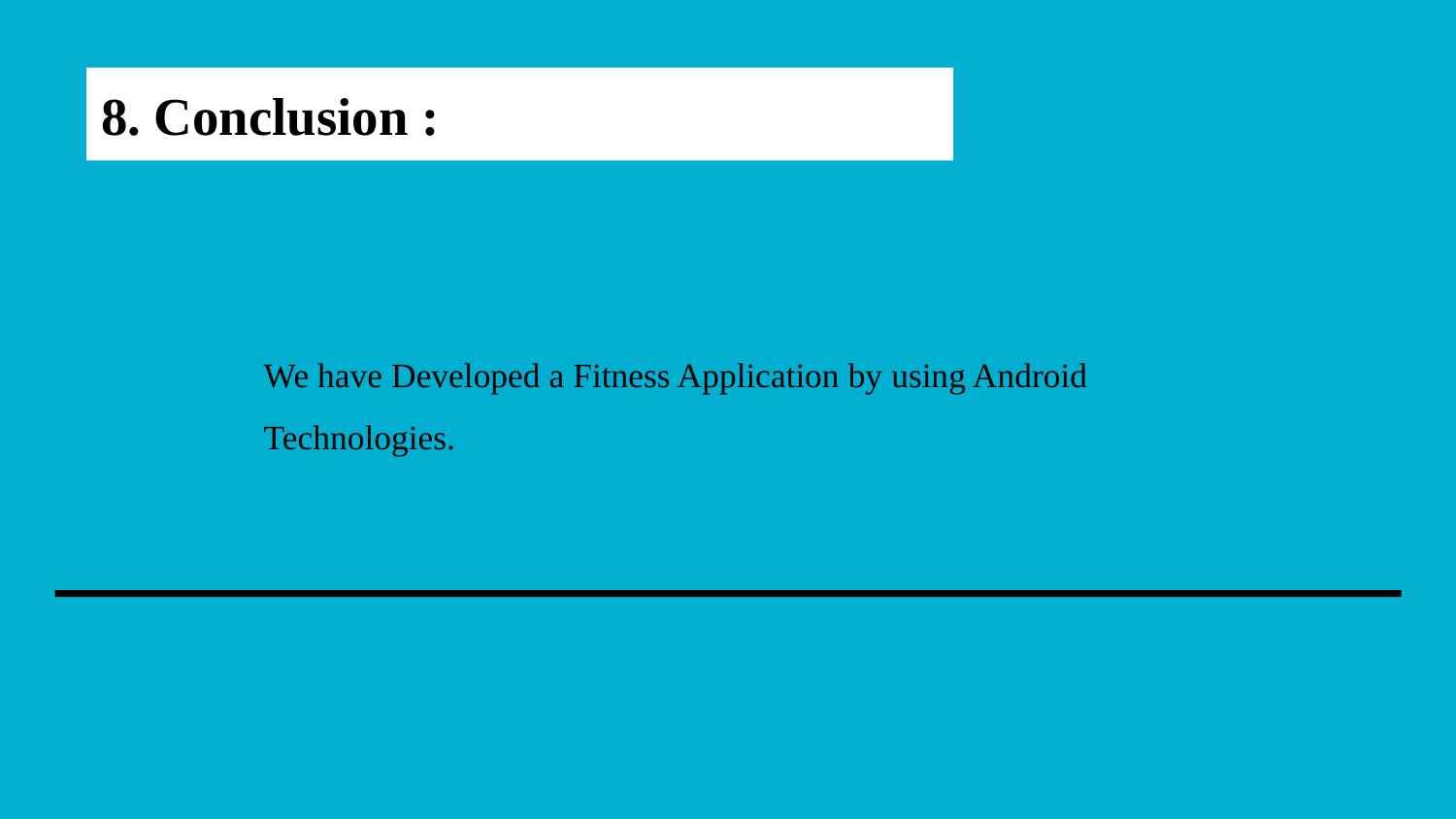

# 8. Conclusion :
We have Developed a Fitness Application by using Android Technologies.